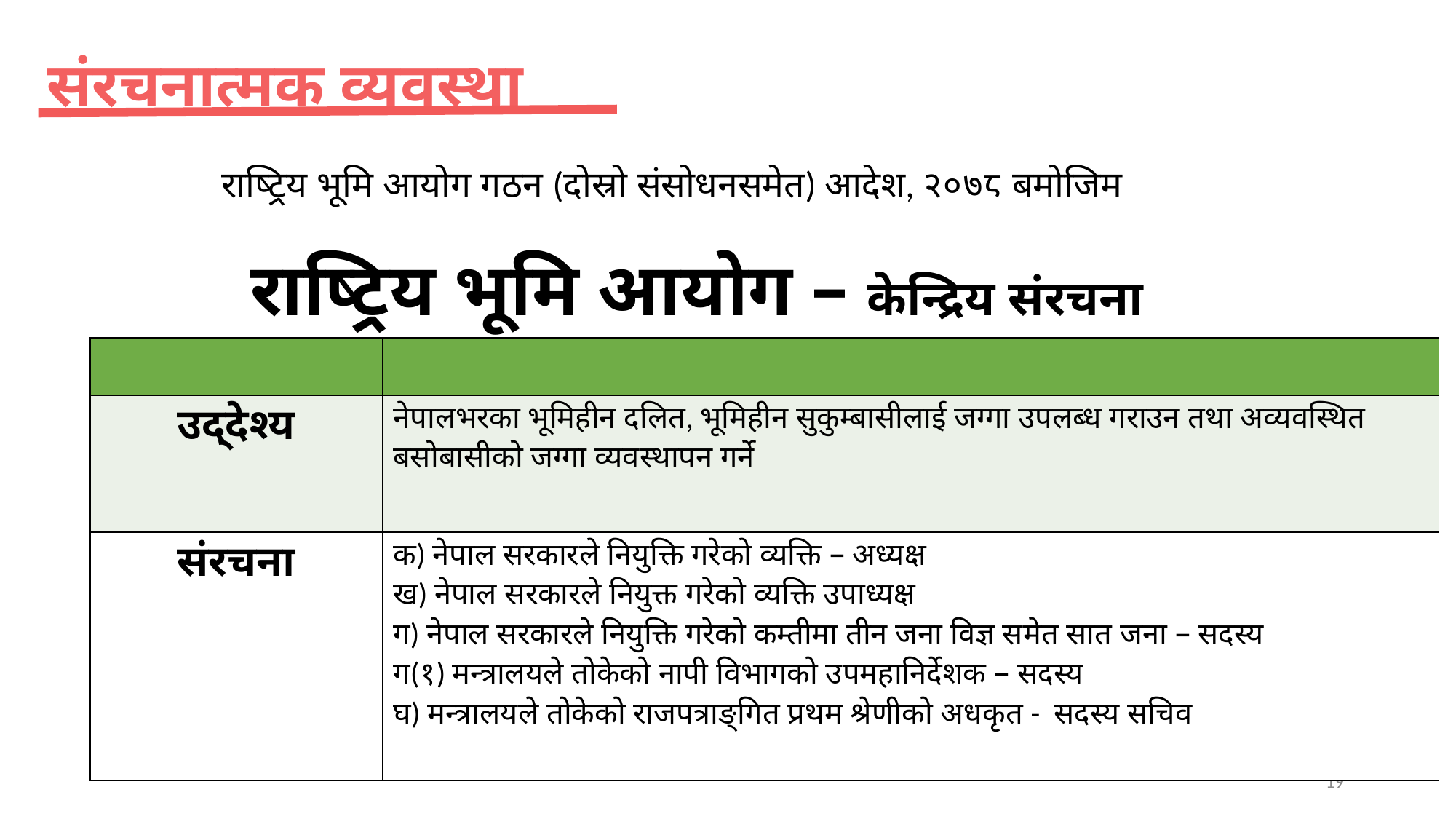

# संरचनात्मक व्यवस्था
राष्ट्रिय भूमि आयोग गठन (दोस्रो संसोधनसमेत) आदेश, २०७८ बमोजिम
राष्ट्रिय भूमि आयोग – केन्द्रिय संरचना
|  |  |
| --- | --- |
| उद्देश्य | नेपालभरका भूमिहीन दलित, भूमिहीन सुकुम्बासीलाई जग्गा उपलब्ध गराउन तथा अव्यवस्थित बसोबासीको जग्गा व्यवस्थापन गर्ने |
| संरचना | क) नेपाल सरकारले नियुक्ति गरेको व्यक्ति – अध्यक्ष ख) नेपाल सरकारले नियुक्त गरेको व्यक्ति उपाध्यक्ष ग) नेपाल सरकारले नियुक्ति गरेको कम्तीमा तीन जना विज्ञ समेत सात जना – सदस्य ग(१) मन्त्रालयले तोकेको नापी विभागको उपमहानिर्देशक – सदस्य घ) मन्त्रालयले तोकेको राजपत्राङ्गित प्रथम श्रेणीको अधकृत - सदस्य सचिव |
19